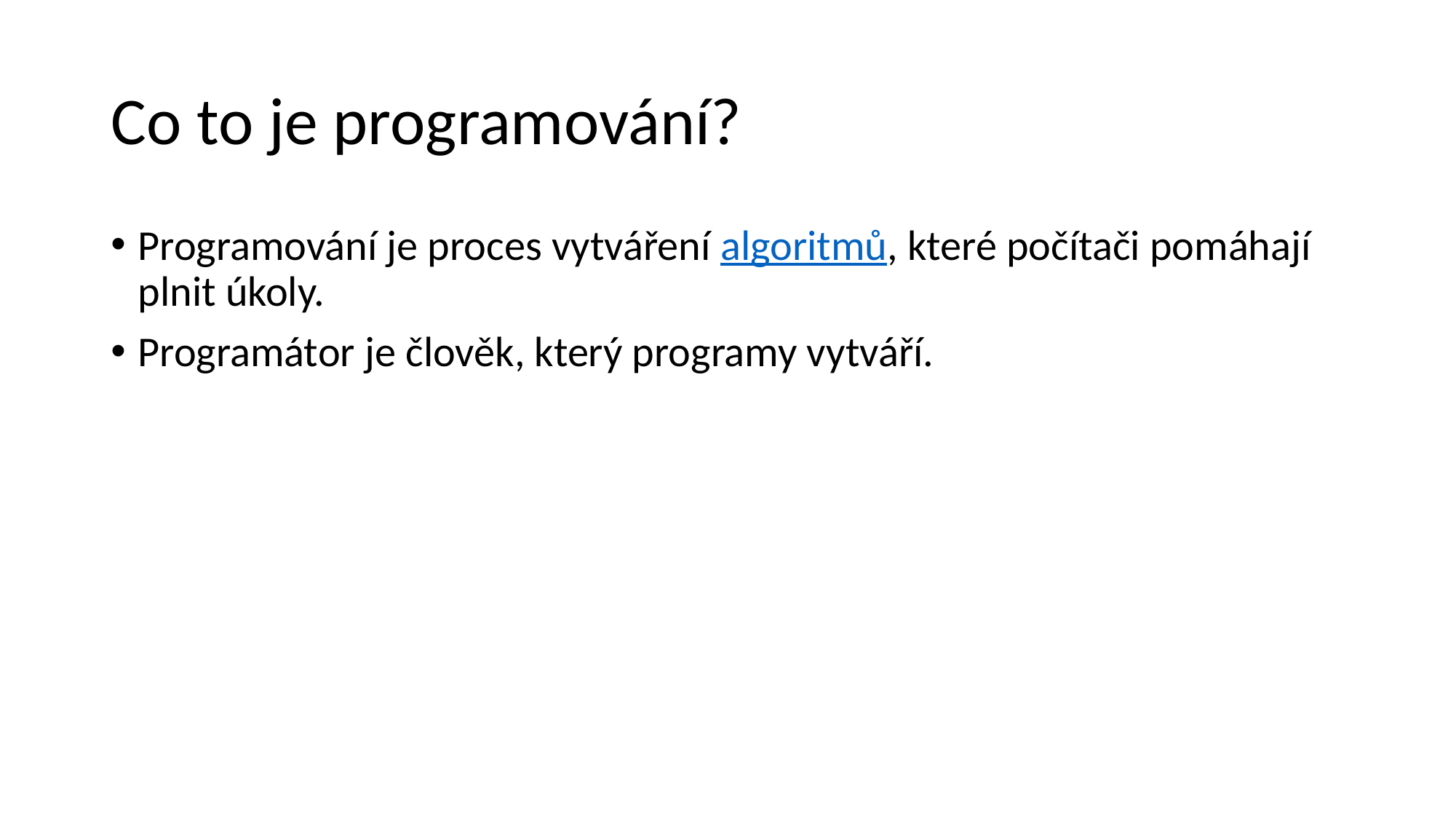

# Co to je programování?
Programování je proces vytváření algoritmů, které počítači pomáhají plnit úkoly.
Programátor je člověk, který programy vytváří.